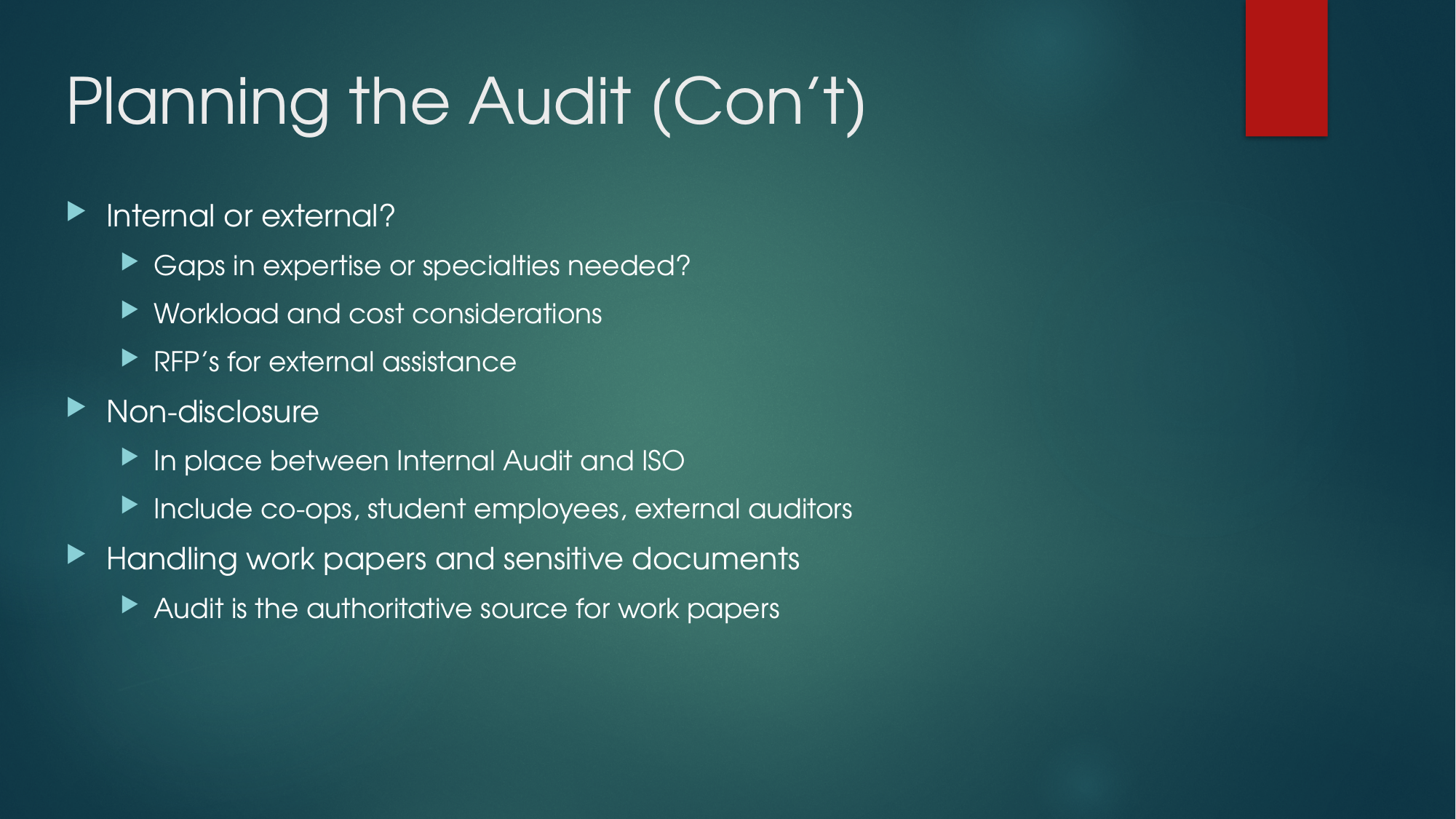

# Planning the Audit (Con’t)
Internal or external?
Gaps in expertise or specialties needed?
Workload and cost considerations
RFP’s for external assistance
Non-disclosure
In place between Internal Audit and ISO
Include co-ops, student employees, external auditors
Handling work papers and sensitive documents
Audit is the authoritative source for work papers